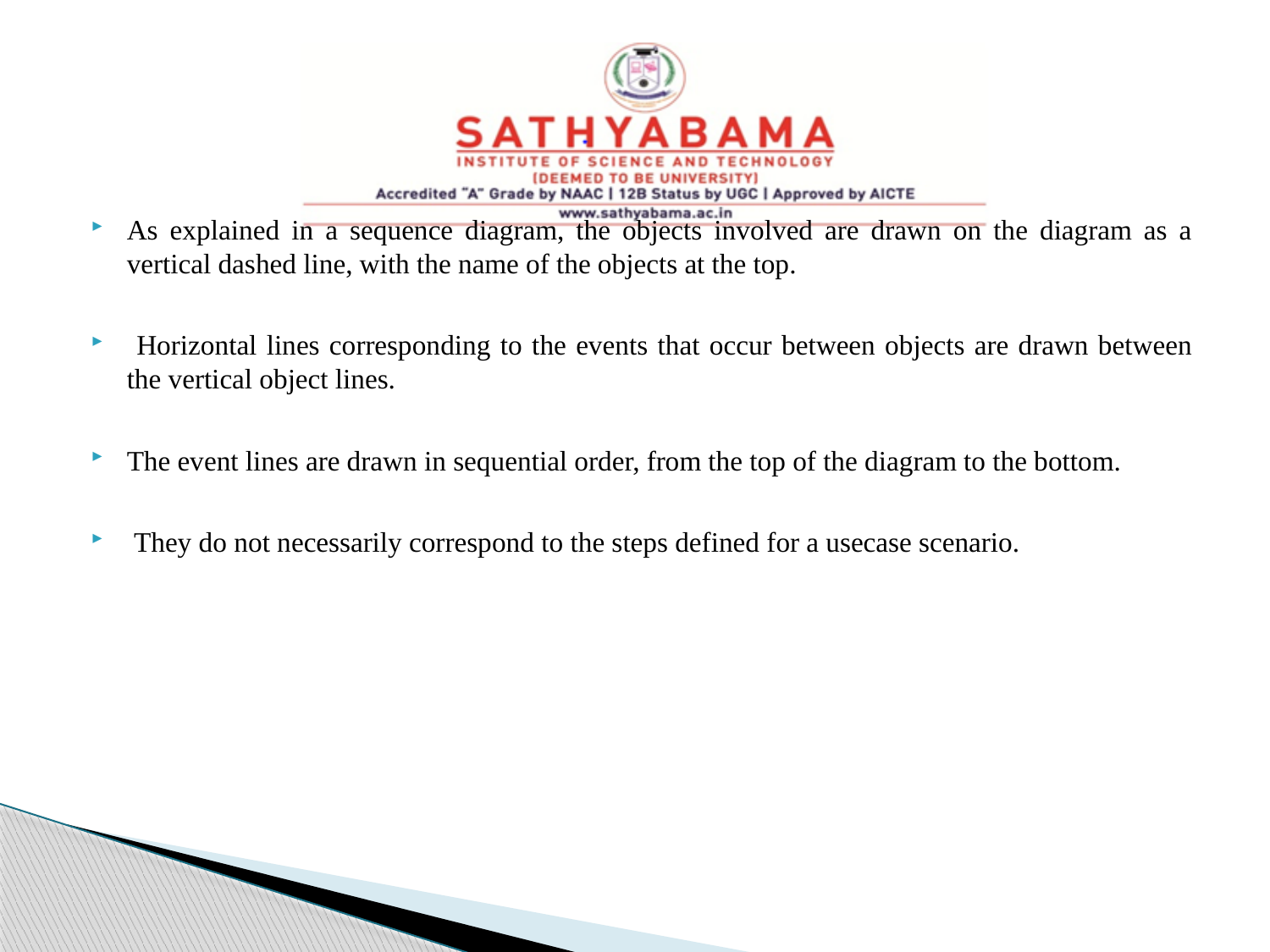

As explained in a sequence diagram, the objects involved are drawn on the diagram as a vertical dashed line, with the name of the objects at the top.

 Horizontal lines corresponding to the events that occur between objects are drawn between the vertical object lines.

The event lines are drawn in sequential order, from the top of the diagram to the bottom.

 They do not necessarily correspond to the steps defined for a usecase scenario.